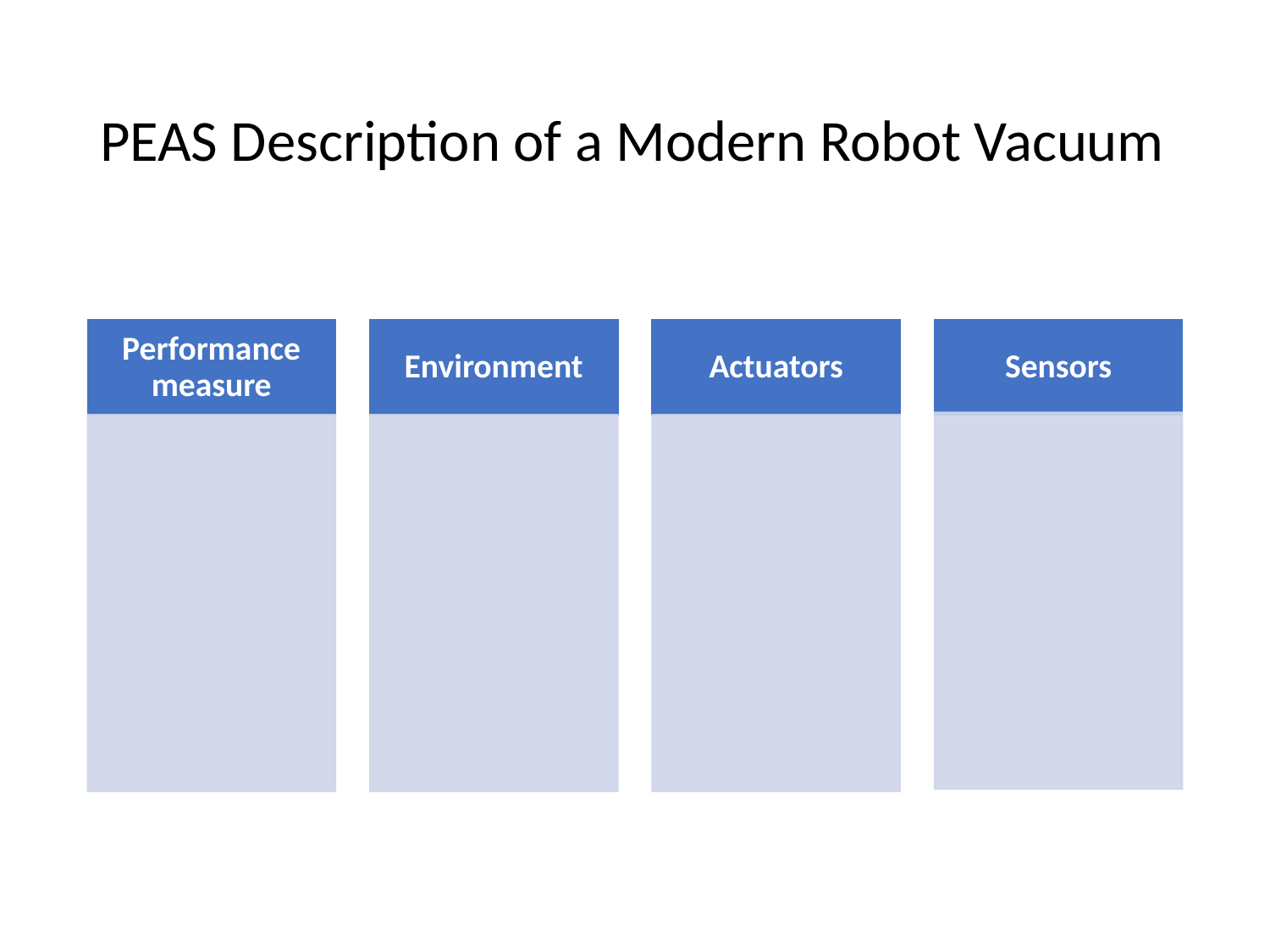

# PEAS Description of a Modern Robot Vacuum
Performance measure

Environment
Actuators
Sensors